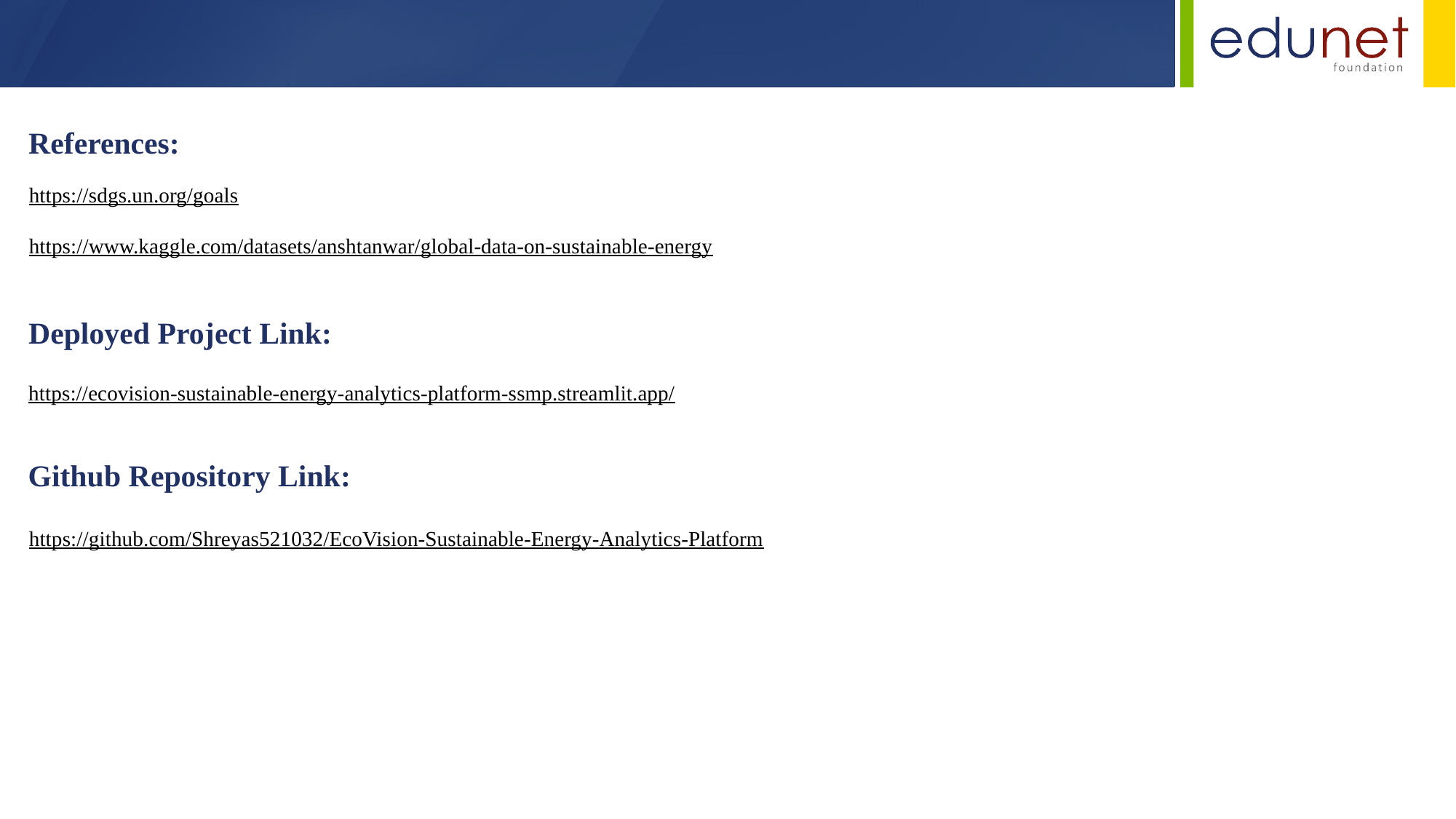

References:
https://sdgs.un.org/goals

https://www.kaggle.com/datasets/anshtanwar/global-data-on-sustainable-energy

Deployed Project Link:
https://ecovision-sustainable-energy-analytics-platform-ssmp.streamlit.app/
Github Repository Link:
https://github.com/Shreyas521032/EcoVision-Sustainable-Energy-Analytics-Platform